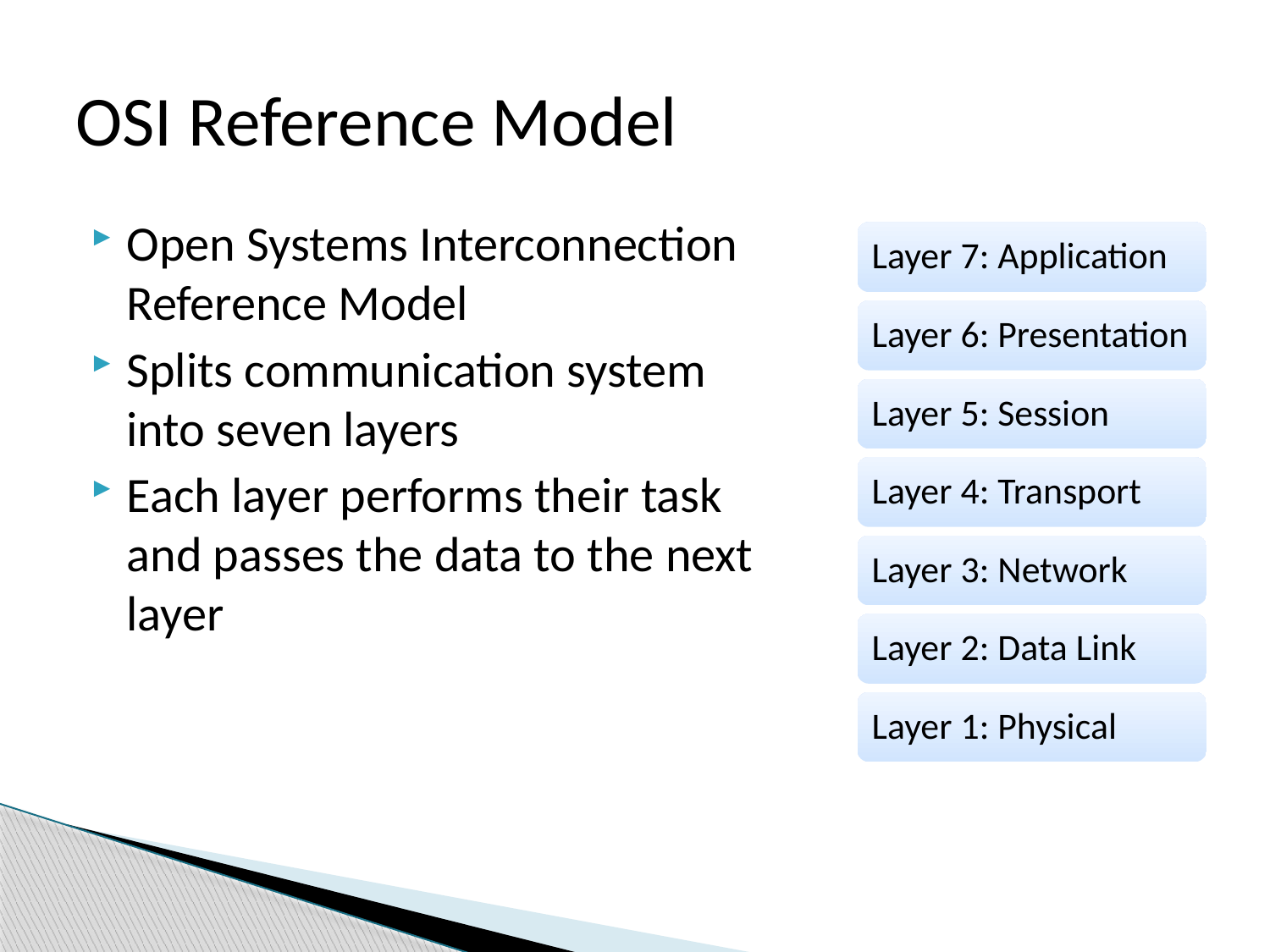

# OSI Reference Model
Open Systems Interconnection Reference Model
Splits communication system into seven layers
Each layer performs their task and passes the data to the next layer

Layer 7: Application
Layer 6: Presentation
Layer 5: Session
Layer 4: Transport
Layer 3: Network
Layer 2: Data Link
Layer 1: Physical